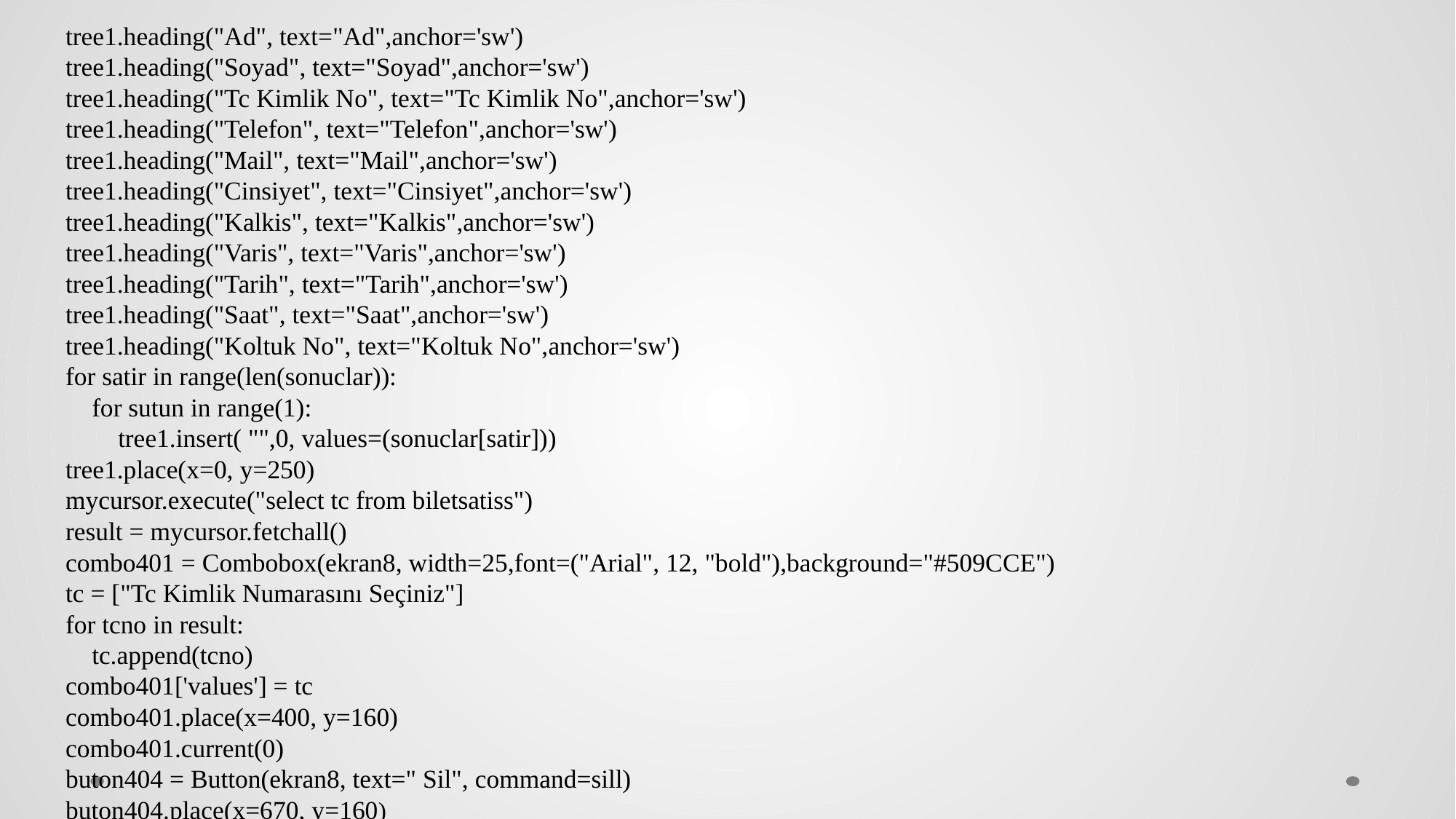

tree1.heading("Ad", text="Ad",anchor='sw')
    tree1.heading("Soyad", text="Soyad",anchor='sw')
    tree1.heading("Tc Kimlik No", text="Tc Kimlik No",anchor='sw')
    tree1.heading("Telefon", text="Telefon",anchor='sw')
    tree1.heading("Mail", text="Mail",anchor='sw')
    tree1.heading("Cinsiyet", text="Cinsiyet",anchor='sw')
    tree1.heading("Kalkis", text="Kalkis",anchor='sw')
    tree1.heading("Varis", text="Varis",anchor='sw')
    tree1.heading("Tarih", text="Tarih",anchor='sw')
    tree1.heading("Saat", text="Saat",anchor='sw')
    tree1.heading("Koltuk No", text="Koltuk No",anchor='sw')
    for satir in range(len(sonuclar)):
        for sutun in range(1):
            tree1.insert( "",0, values=(sonuclar[satir]))
    tree1.place(x=0, y=250)
    mycursor.execute("select tc from biletsatiss")
    result = mycursor.fetchall()
    combo401 = Combobox(ekran8, width=25,font=("Arial", 12, "bold"),background="#509CCE")
    tc = ["Tc Kimlik Numarasını Seçiniz"]
    for tcno in result:
        tc.append(tcno)
    combo401['values'] = tc
    combo401.place(x=400, y=160)
    combo401.current(0)
    buton404 = Button(ekran8, text=" Sil", command=sill)
    buton404.place(x=670, y=160)